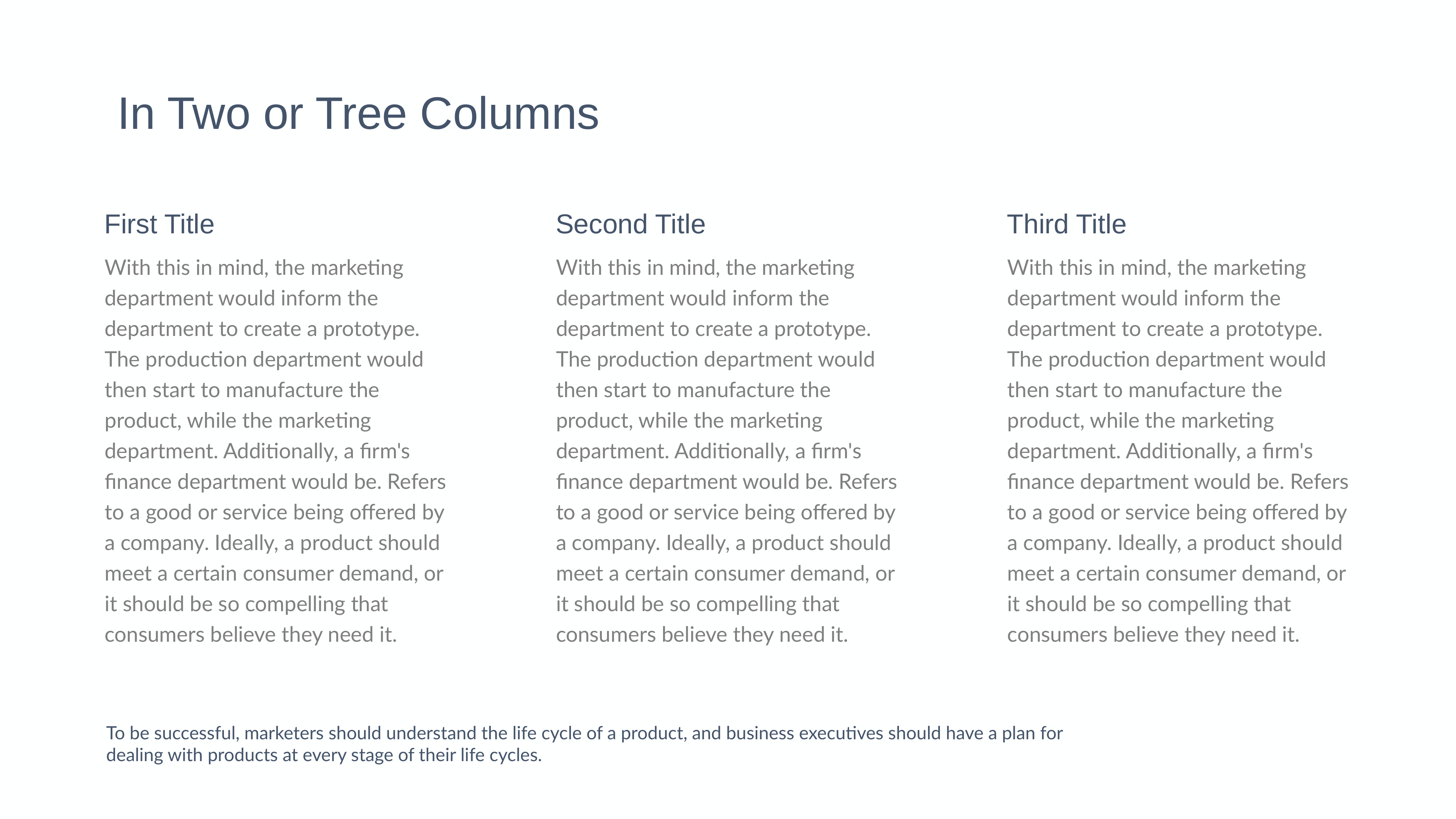

In Two or Tree Columns
First Title
With this in mind, the marketing department would inform the department to create a prototype. The production department would then start to manufacture the product, while the marketing department. Additionally, a firm's finance department would be. Refers to a good or service being offered by a company. Ideally, a product should meet a certain consumer demand, or it should be so compelling that consumers believe they need it.
Second Title
With this in mind, the marketing department would inform the department to create a prototype. The production department would then start to manufacture the product, while the marketing department. Additionally, a firm's finance department would be. Refers to a good or service being offered by a company. Ideally, a product should meet a certain consumer demand, or it should be so compelling that consumers believe they need it.
Third Title
With this in mind, the marketing department would inform the department to create a prototype. The production department would then start to manufacture the product, while the marketing department. Additionally, a firm's finance department would be. Refers to a good or service being offered by a company. Ideally, a product should meet a certain consumer demand, or it should be so compelling that consumers believe they need it.
To be successful, marketers should understand the life cycle of a product, and business executives should have a plan for dealing with products at every stage of their life cycles.